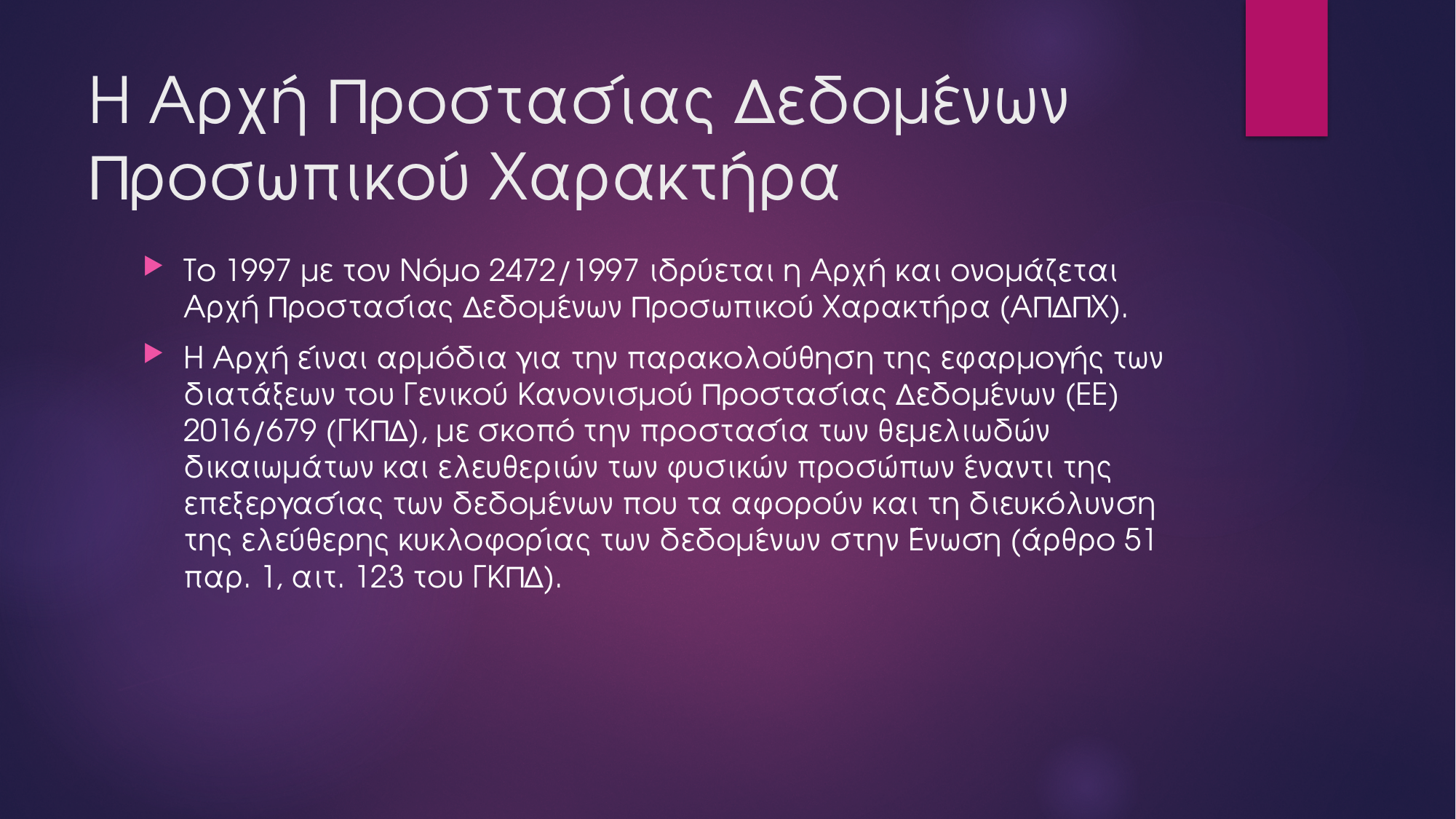

# Η Αρχή Προστασίας Δεδομένων Προσωπικού Χαρακτήρα
Το 1997 με τον Νόμο 2472/1997 ιδρύεται η Αρχή και ονομάζεται Αρχή Προστασίας Δεδομένων Προσωπικού Χαρακτήρα (ΑΠΔΠΧ).
Η Αρχή είναι αρμόδια για την παρακολούθηση της εφαρμογής των διατάξεων του Γενικού Κανονισμού Προστασίας Δεδομένων (ΕΕ) 2016/679 (ΓΚΠΔ), με σκοπό την προστασία των θεμελιωδών δικαιωμάτων και ελευθεριών των φυσικών προσώπων έναντι της επεξεργασίας των δεδομένων που τα αφορούν και τη διευκόλυνση της ελεύθερης κυκλοφορίας των δεδομένων στην Ένωση (άρθρο 51 παρ. 1, αιτ. 123 του ΓΚΠΔ).